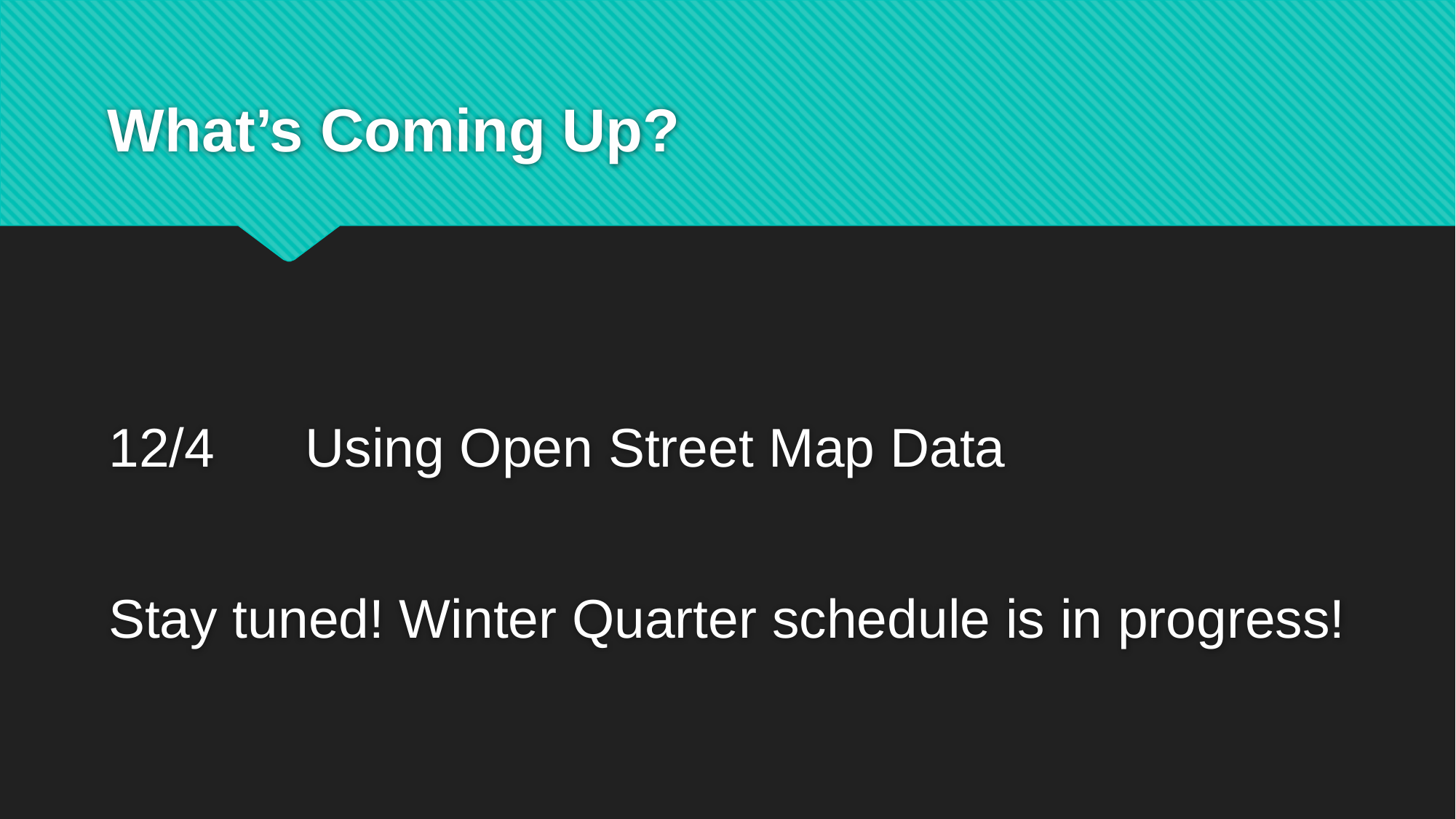

# What’s Coming Up?
12/4      Using Open Street Map Data

Stay tuned! Winter Quarter schedule is in progress!